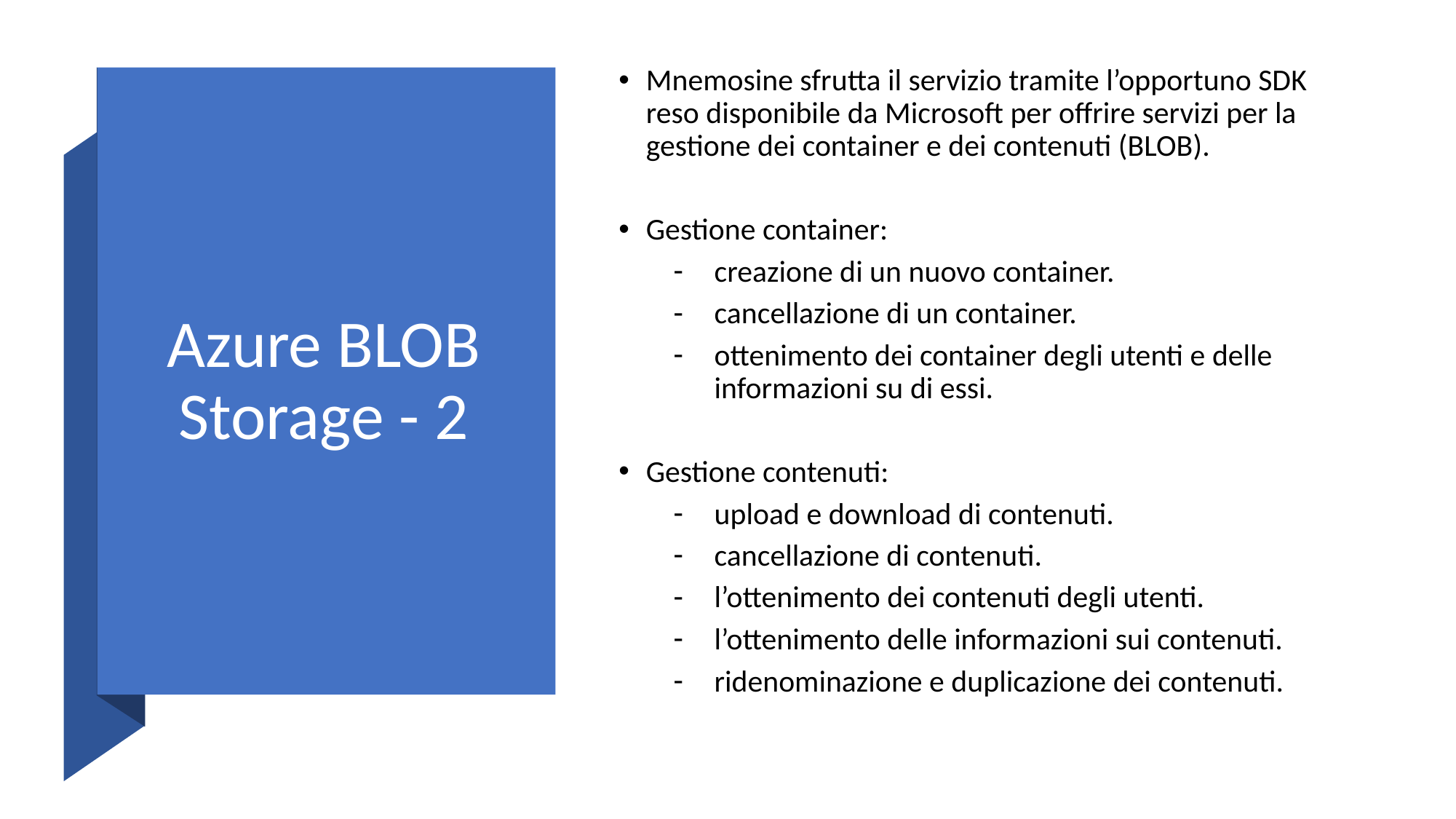

Azure BLOB Storage - 2
Mnemosine sfrutta il servizio tramite l’opportuno SDK reso disponibile da Microsoft per offrire servizi per la gestione dei container e dei contenuti (BLOB).

Gestione container:
creazione di un nuovo container.
cancellazione di un container.
ottenimento dei container degli utenti e delle informazioni su di essi.

Gestione contenuti:
upload e download di contenuti.
cancellazione di contenuti.
l’ottenimento dei contenuti degli utenti.
l’ottenimento delle informazioni sui contenuti.
ridenominazione e duplicazione dei contenuti.